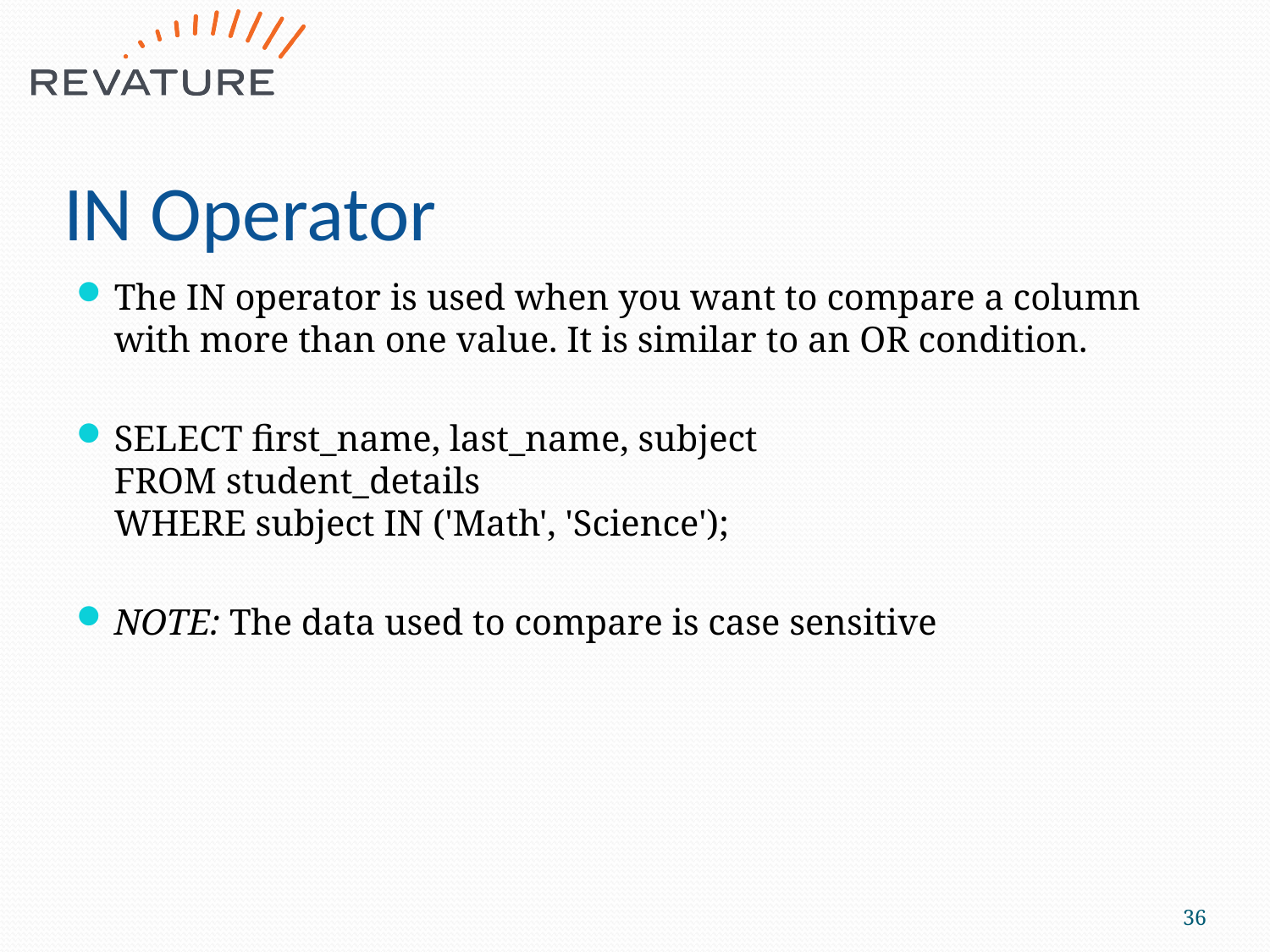

# IN Operator
The IN operator is used when you want to compare a column with more than one value. It is similar to an OR condition.

SELECT first_name, last_name, subject
FROM student_details
WHERE subject IN ('Math', 'Science');

NOTE: The data used to compare is case sensitive
36